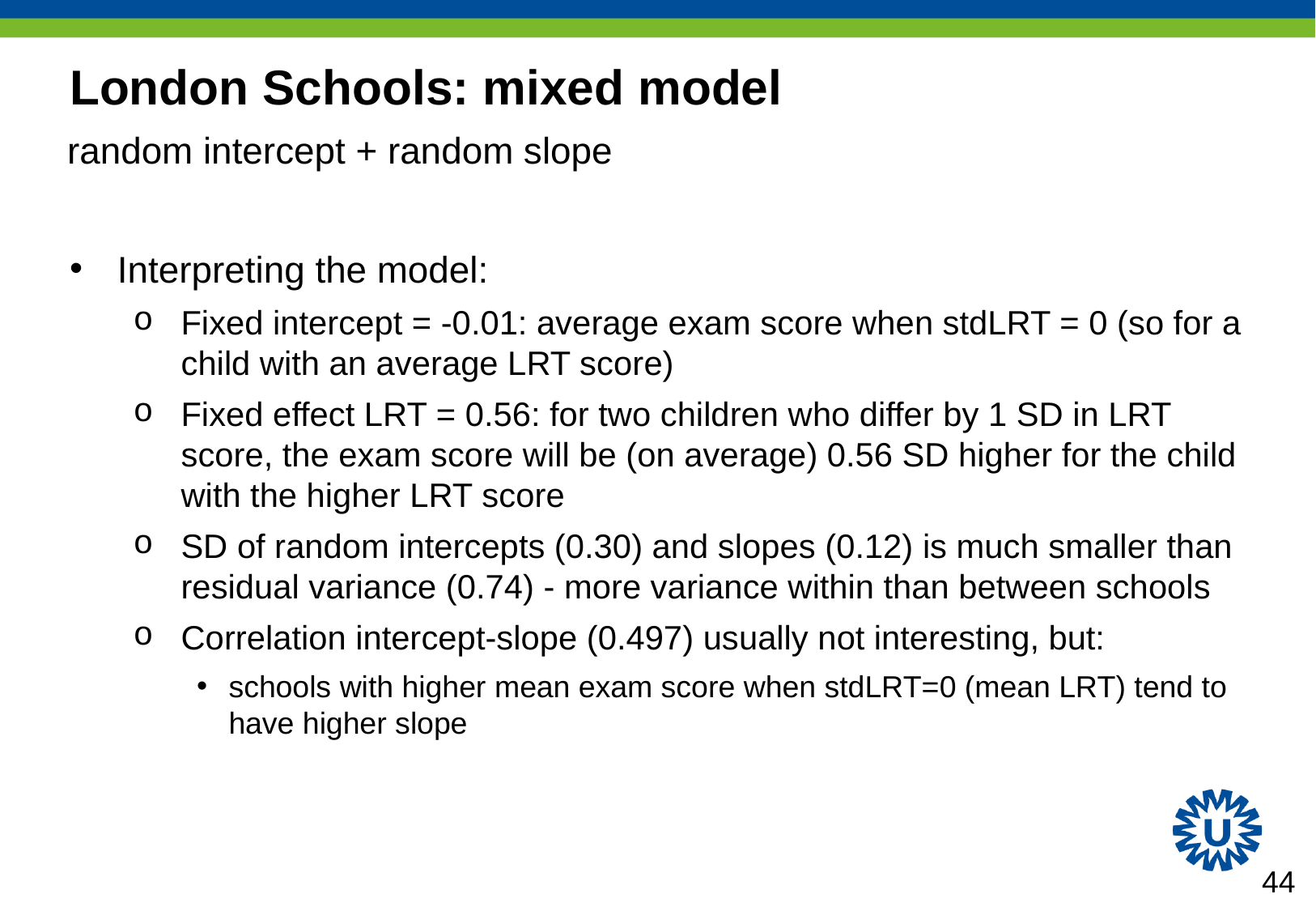

# London Schools: mixed model
random intercept + random slope
Interpreting the model:
Fixed intercept = -0.01: average exam score when stdLRT = 0 (so for a child with an average LRT score)
Fixed effect LRT = 0.56: for two children who differ by 1 SD in LRT score, the exam score will be (on average) 0.56 SD higher for the child with the higher LRT score
SD of random intercepts (0.30) and slopes (0.12) is much smaller than residual variance (0.74) - more variance within than between schools
Correlation intercept-slope (0.497) usually not interesting, but:
schools with higher mean exam score when stdLRT=0 (mean LRT) tend to have higher slope
44